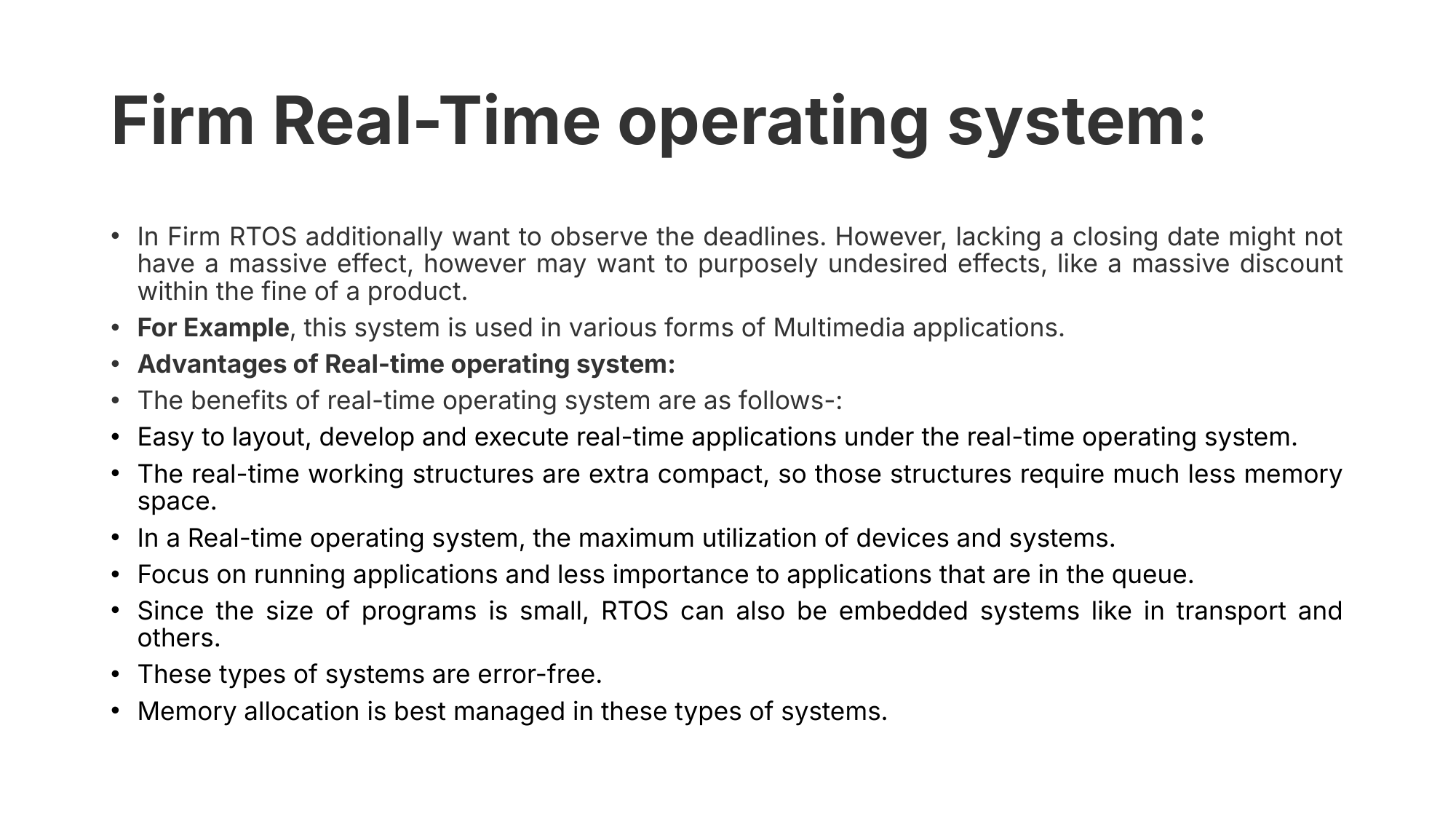

# Firm Real-Time operating system:
In Firm RTOS additionally want to observe the deadlines. However, lacking a closing date might not have a massive effect, however may want to purposely undesired effects, like a massive discount within the fine of a product.
For Example, this system is used in various forms of Multimedia applications.
Advantages of Real-time operating system:
The benefits of real-time operating system are as follows-:
Easy to layout, develop and execute real-time applications under the real-time operating system.
The real-time working structures are extra compact, so those structures require much less memory space.
In a Real-time operating system, the maximum utilization of devices and systems.
Focus on running applications and less importance to applications that are in the queue.
Since the size of programs is small, RTOS can also be embedded systems like in transport and others.
These types of systems are error-free.
Memory allocation is best managed in these types of systems.